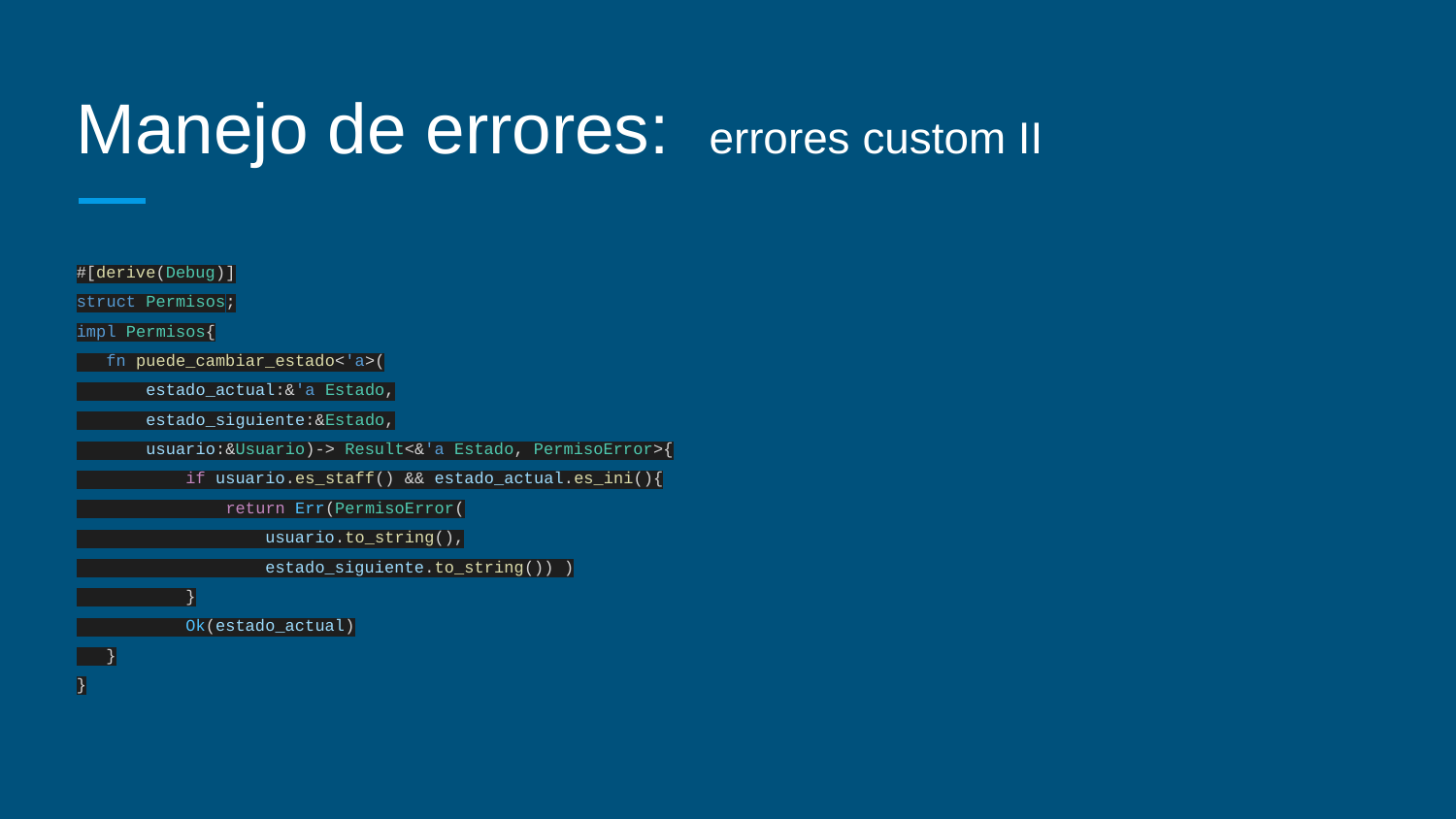

# Manejo de errores:  errores custom II
#[derive(Debug)]
struct Permisos;
impl Permisos{
   fn puede_cambiar_estado<'a>(
       estado_actual:&'a Estado,
       estado_siguiente:&Estado,
       usuario:&Usuario)-> Result<&'a Estado, PermisoError>{
           if usuario.es_staff() && estado_actual.es_ini(){
               return Err(PermisoError(
                   usuario.to_string(),
                   estado_siguiente.to_string()) )
           }
           Ok(estado_actual)
   }
}